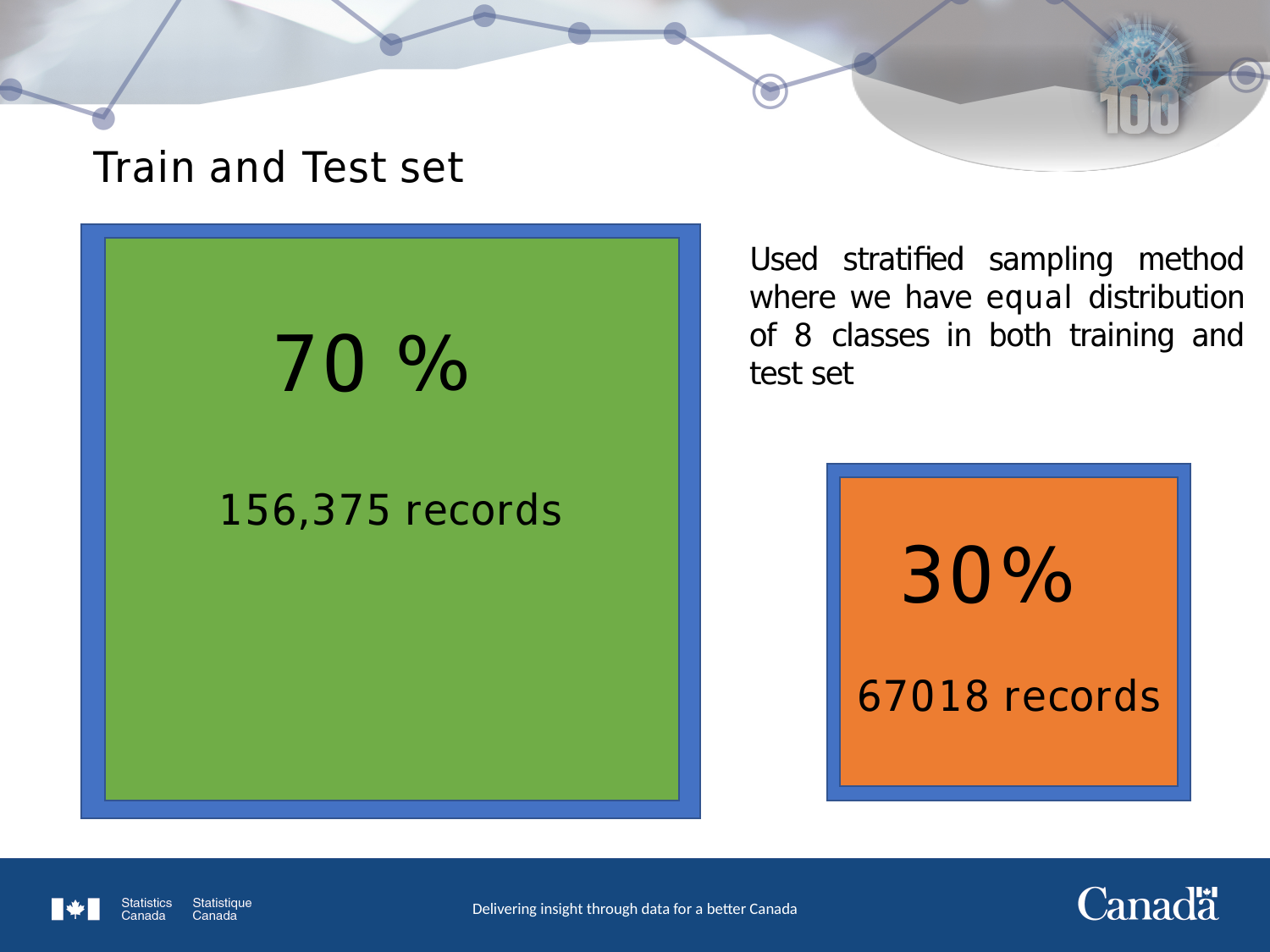

# Train and Test set

Used stratified sampling method where we have equal distribution of 8 classes in both training and test set

70 %

156,375 records

30%
67018 records